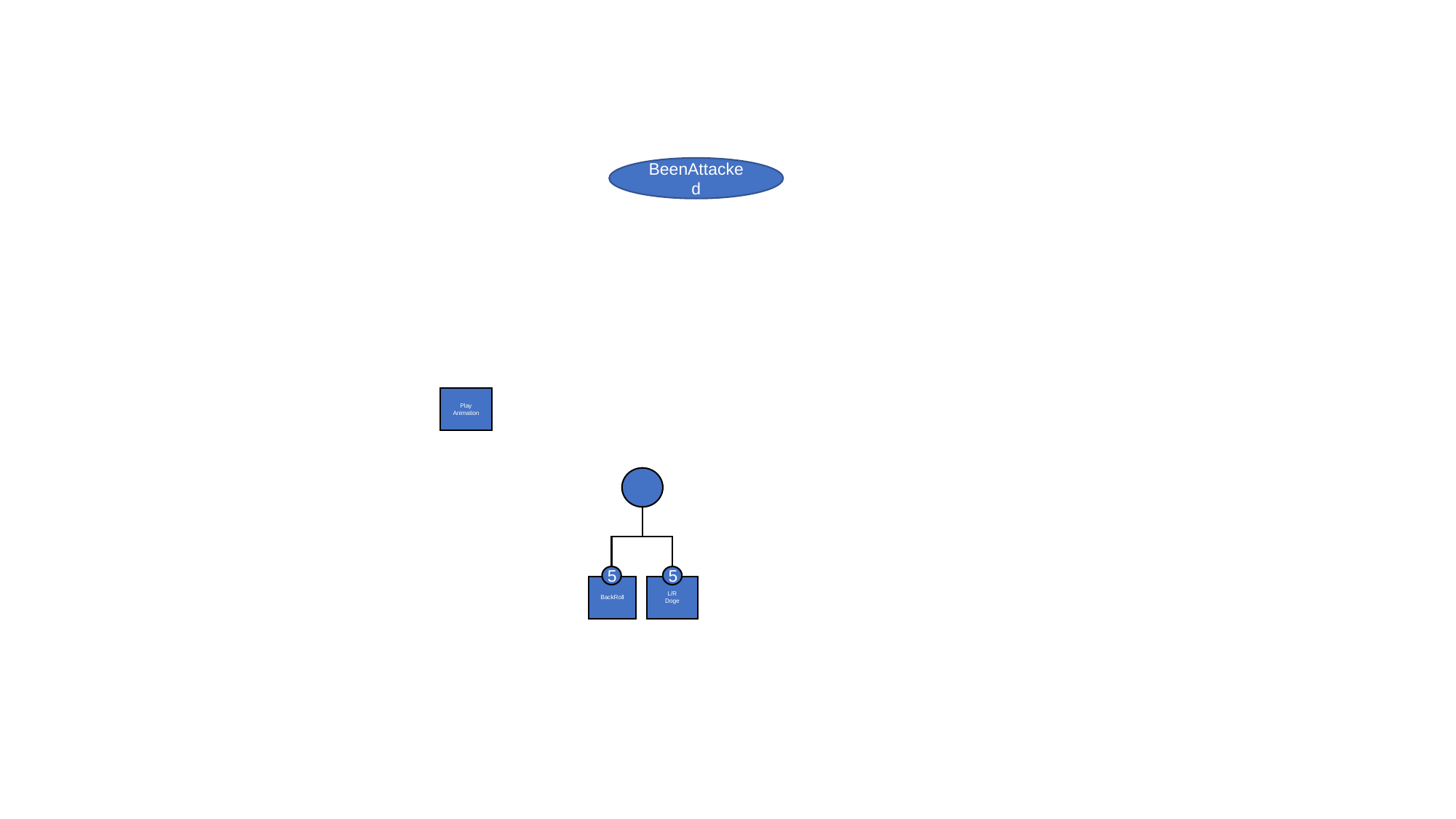

BeenAttacked
Play
Animation

5
5
BackRoll
L/R
Doge